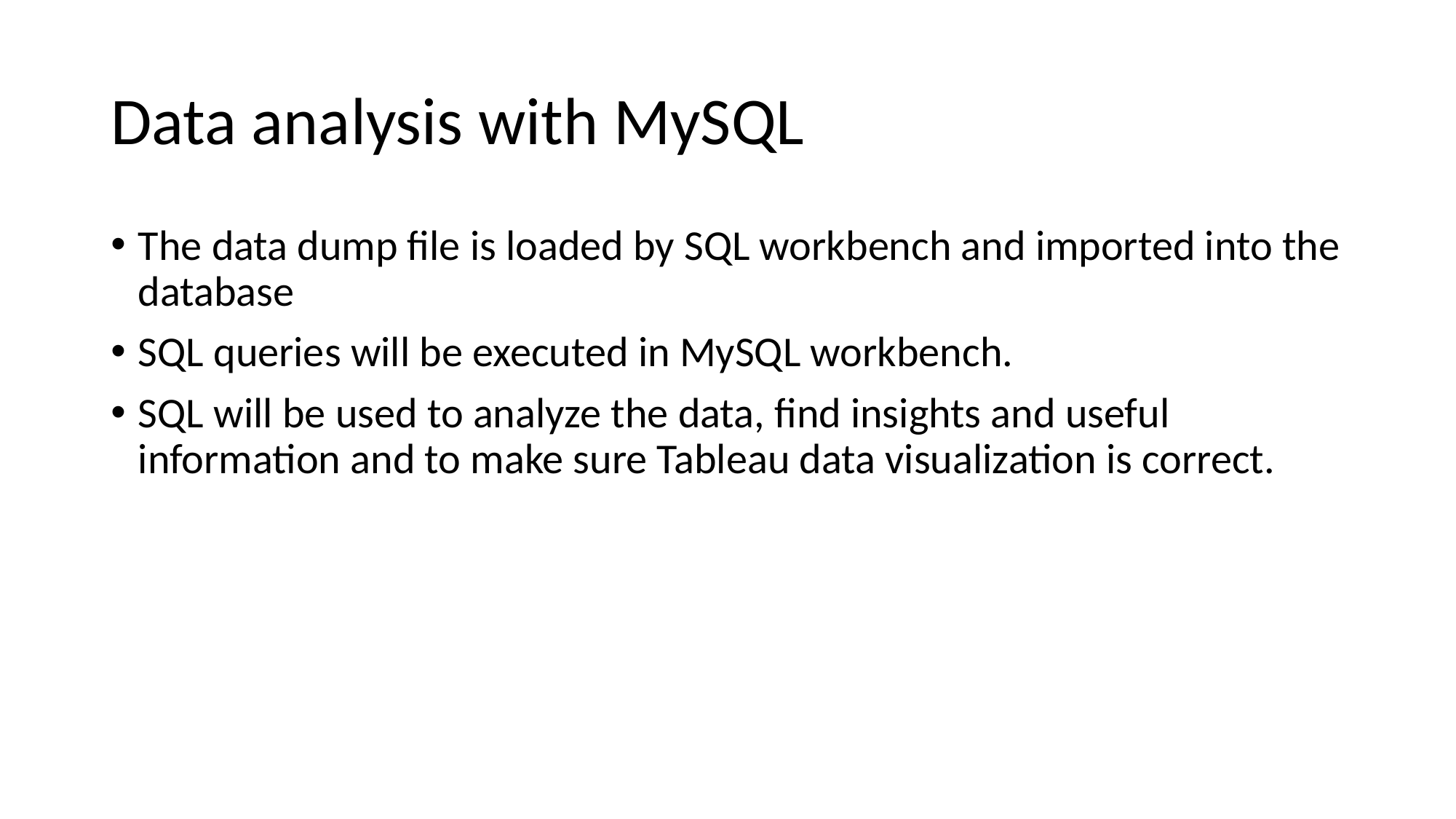

# Data analysis with MySQL
The data dump file is loaded by SQL workbench and imported into the database
SQL queries will be executed in MySQL workbench.
SQL will be used to analyze the data, find insights and useful information and to make sure Tableau data visualization is correct.